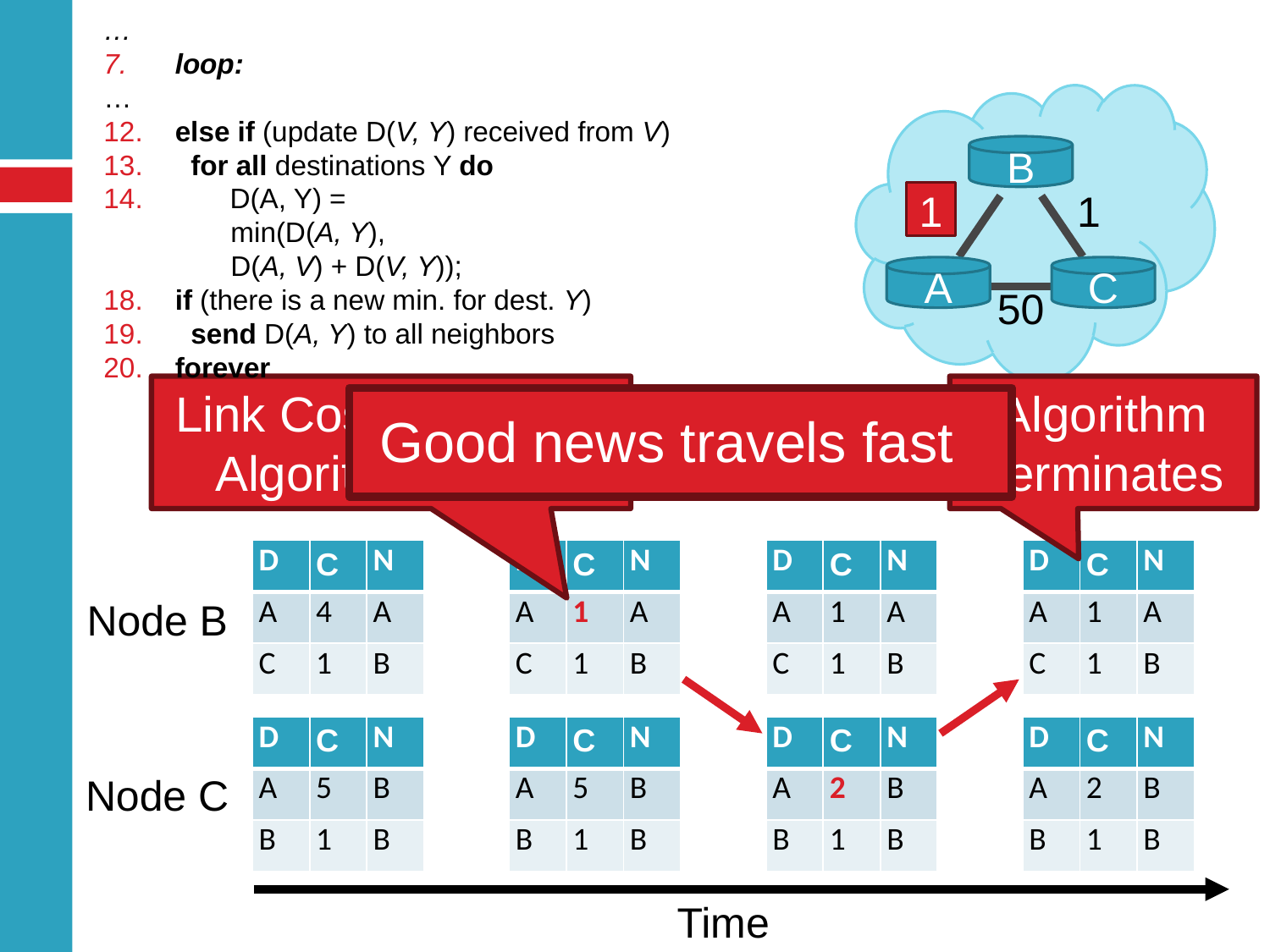

…
 loop:
…
 else if (update D(V, Y) received from V)
   for all destinations Y do
        D(A, Y) =
	min(D(A, Y),
	D(A, V) + D(V, Y));
 if (there is a new min. for dest. Y)
   send D(A, Y) to all neighbors
 forever

B

16

4
1

1

A

C

50

Link Cost Changes,
Algorithm Starts

Algorithm Terminates

Good news travels fast
| D | C | N |
| --- | --- | --- |
| A | 1 | A |
| C | 1 | B |
| D | C | N |
| --- | --- | --- |
| A | 4 | A |
| C | 1 | B |
| D | C | N |
| --- | --- | --- |
| A | 1 | A |
| C | 1 | B |
| D | C | N |
| --- | --- | --- |
| A | 1 | A |
| C | 1 | B |
Node B

| D | C | N |
| --- | --- | --- |
| A | 5 | B |
| B | 1 | B |
| D | C | N |
| --- | --- | --- |
| A | 2 | B |
| B | 1 | B |
| D | C | N |
| --- | --- | --- |
| A | 2 | B |
| B | 1 | B |
| D | C | N |
| --- | --- | --- |
| A | 5 | B |
| B | 1 | B |
Node C

Time